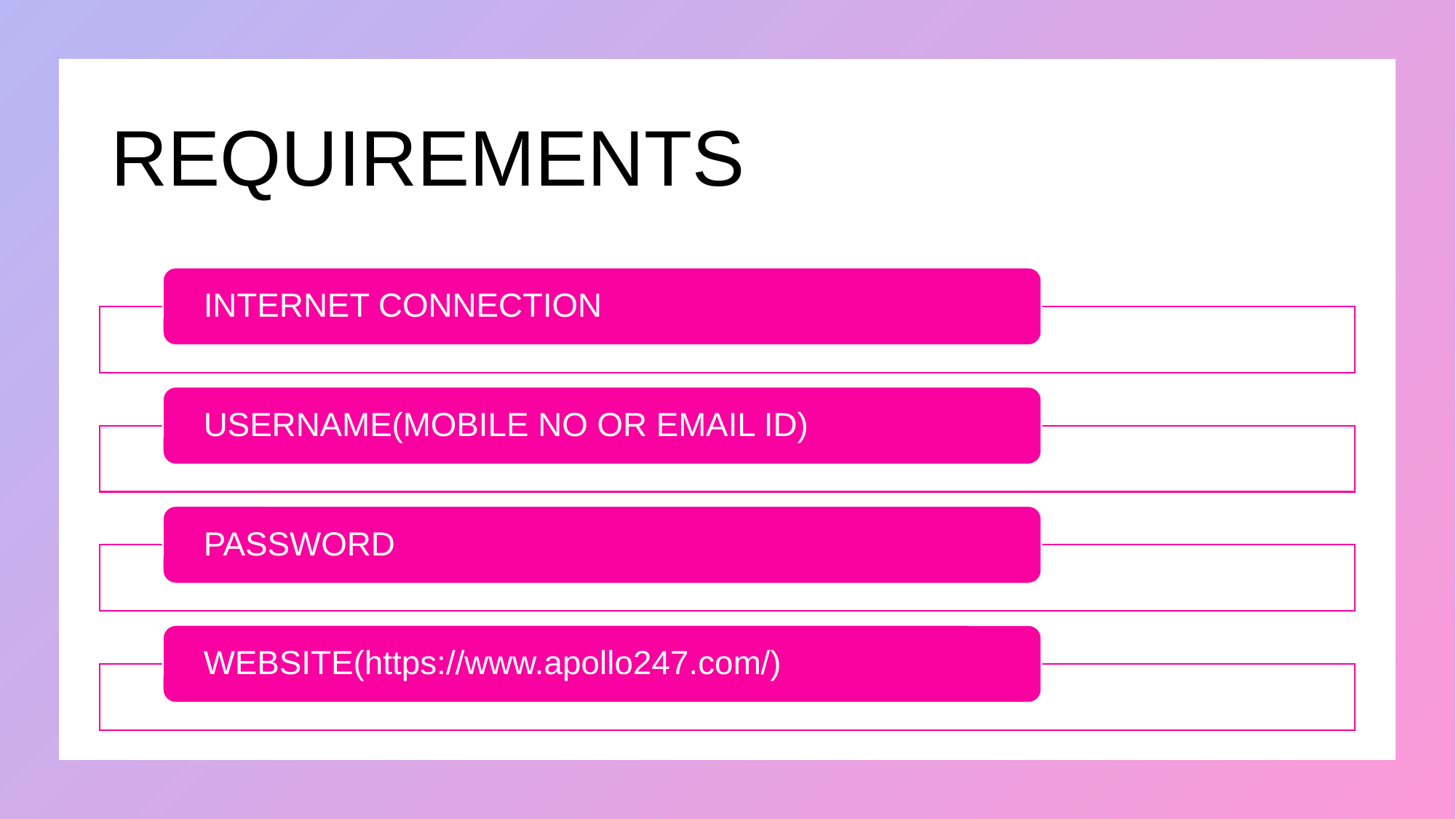

# REQUIREMENTS
INTERNET CONNECTION
USERNAME(MOBILE NO OR EMAIL ID)
PASSWORD
WEBSITE(https://www.apollo247.com/)